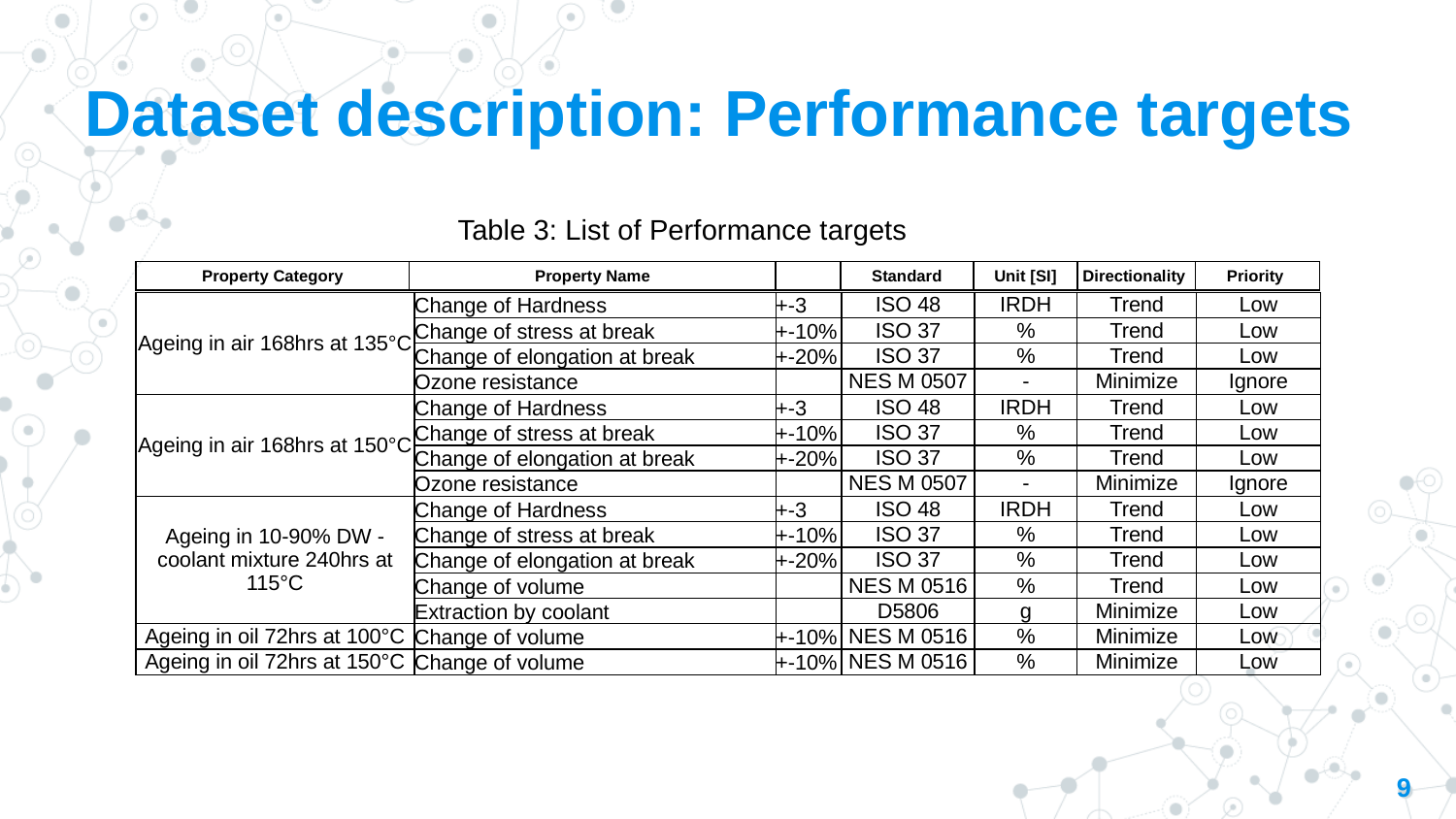

Dataset description: Performance targets
Table 3: List of Performance targets
| Property Category | Property Name |  | Standard | Unit [SI] | Directionality | Priority |
| --- | --- | --- | --- | --- | --- | --- |
| Ageing in air 168hrs at 135°C | Change of Hardness | +-3 | ISO 48 | IRDH | Trend | Low |
| --- | --- | --- | --- | --- | --- | --- |
|  | Change of stress at break | +-10% | ISO 37 | % | Trend | Low |
|  | Change of elongation at break | +-20% | ISO 37 | % | Trend | Low |
|  | Ozone resistance |  | NES M 0507 | - | Minimize | Ignore |
| Ageing in air 168hrs at 150°C | Change of Hardness | +-3 | ISO 48 | IRDH | Trend | Low |
|  | Change of stress at break | +-10% | ISO 37 | % | Trend | Low |
|  | Change of elongation at break | +-20% | ISO 37 | % | Trend | Low |
|  | Ozone resistance |  | NES M 0507 | - | Minimize | Ignore |
| Ageing in 10-90% DW - coolant mixture 240hrs at 115°C | Change of Hardness | +-3 | ISO 48 | IRDH | Trend | Low |
|  | Change of stress at break | +-10% | ISO 37 | % | Trend | Low |
|  | Change of elongation at break | +-20% | ISO 37 | % | Trend | Low |
|  | Change of volume |  | NES M 0516 | % | Trend | Low |
|  | Extraction by coolant |  | D5806 | g | Minimize | Low |
| Ageing in oil 72hrs at 100°C | Change of volume | +-10% | NES M 0516 | % | Minimize | Low |
| Ageing in oil 72hrs at 150°C | Change of volume | +-10% | NES M 0516 | % | Minimize | Low |
9